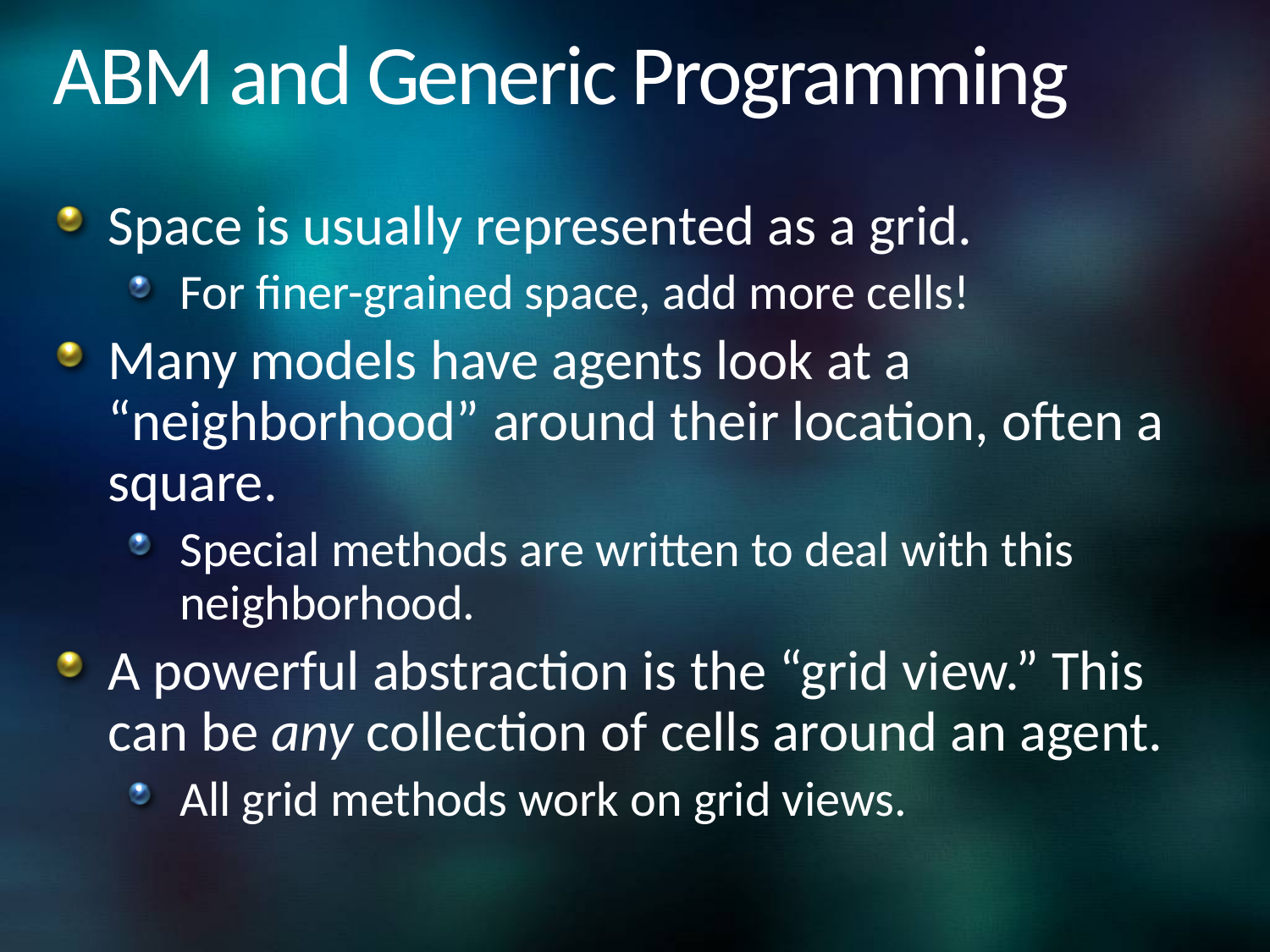

# ABM and Generic Programming
Space is usually represented as a grid.
For finer-grained space, add more cells!
Many models have agents look at a “neighborhood” around their location, often a square.
Special methods are written to deal with this neighborhood.
A powerful abstraction is the “grid view.” This can be any collection of cells around an agent.
All grid methods work on grid views.